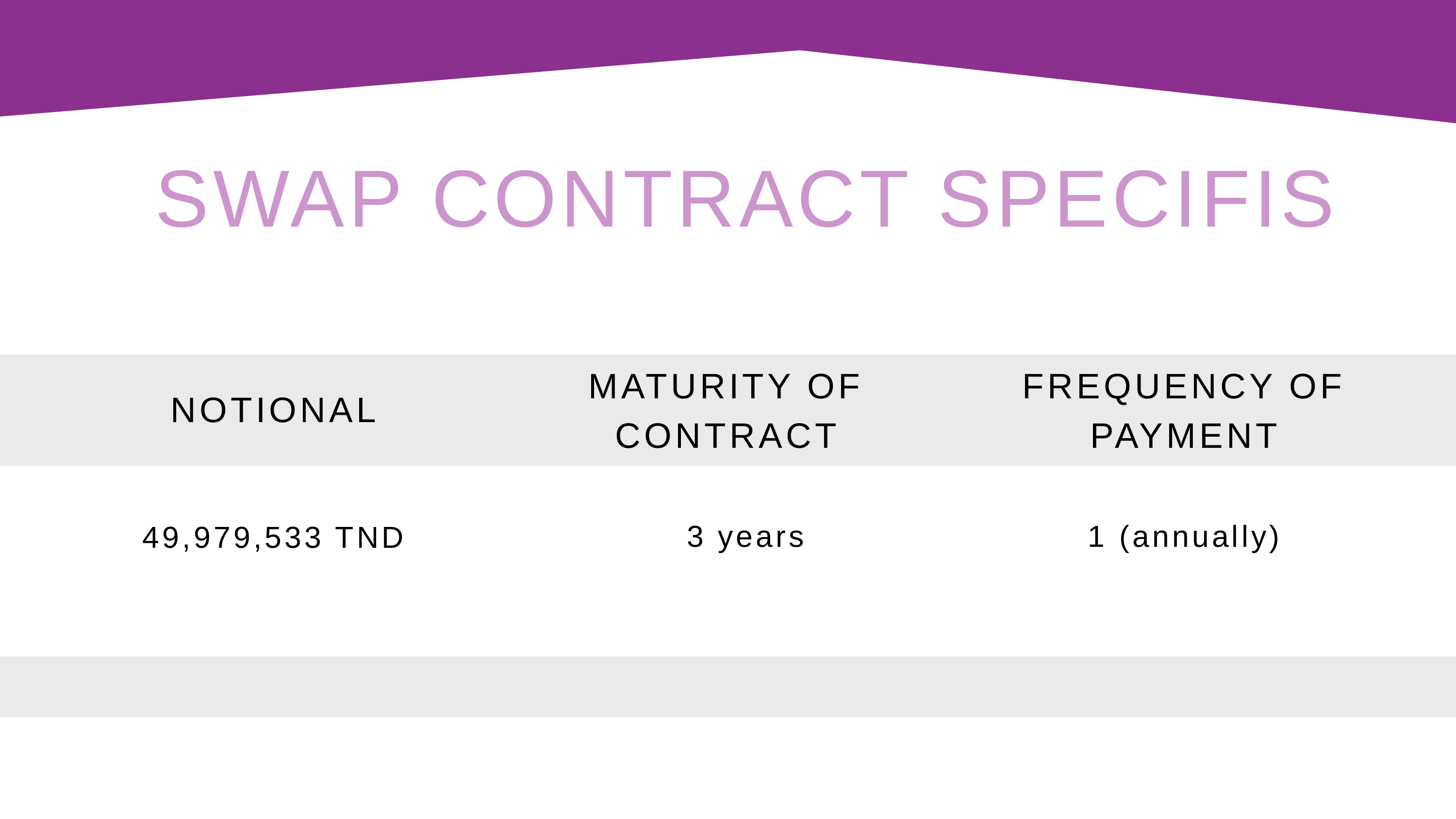

SWAP CONTRACT SPECIFIS

MATURITY OF CONTRACT
FREQUENCY OF PAYMENT
NOTIONAL
3 years
1 (annually)
49,979,533 TND